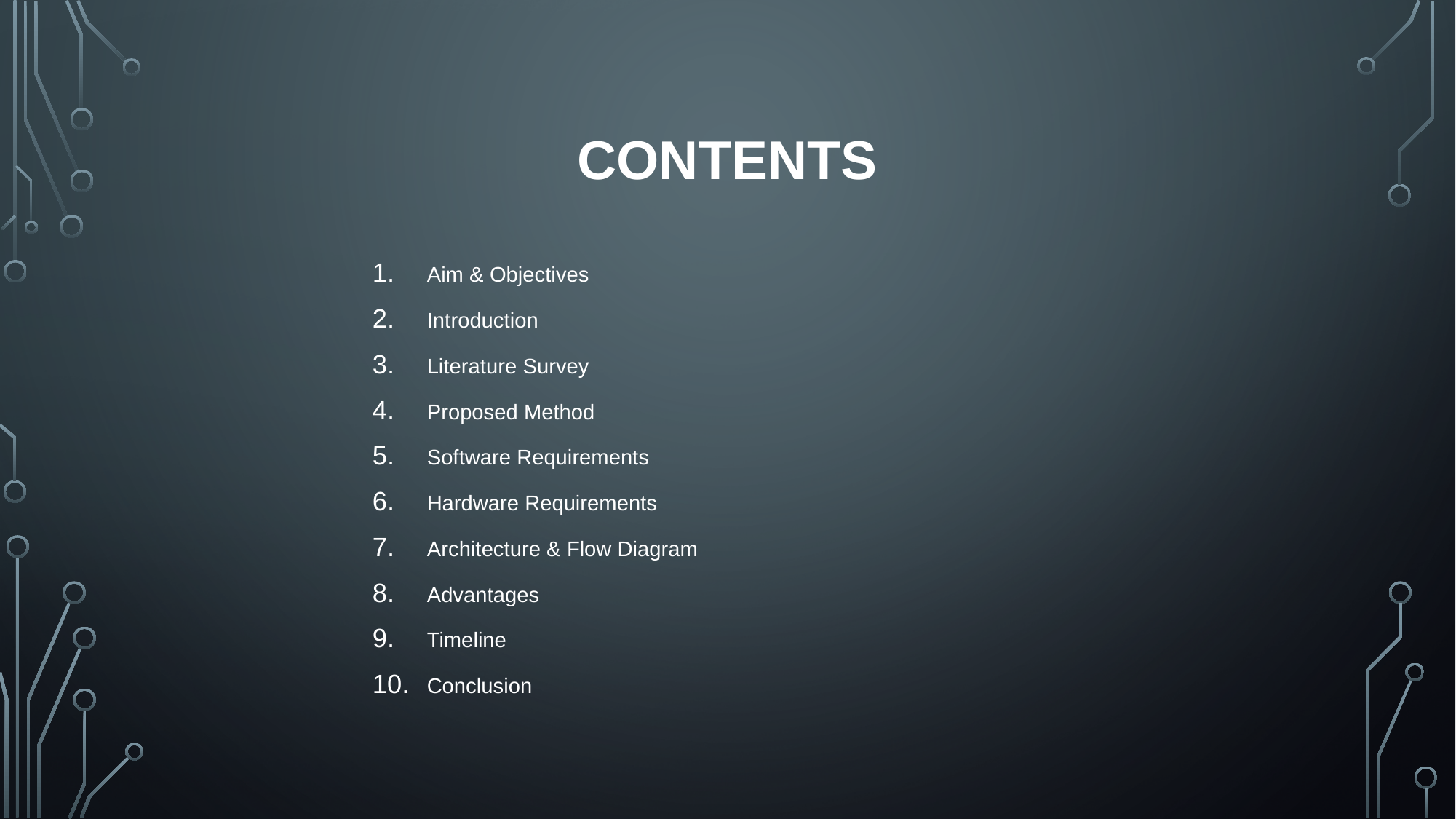

# Contents
Aim & Objectives
Introduction
Literature Survey
Proposed Method
Software Requirements
Hardware Requirements
Architecture & Flow Diagram
Advantages
Timeline
Conclusion